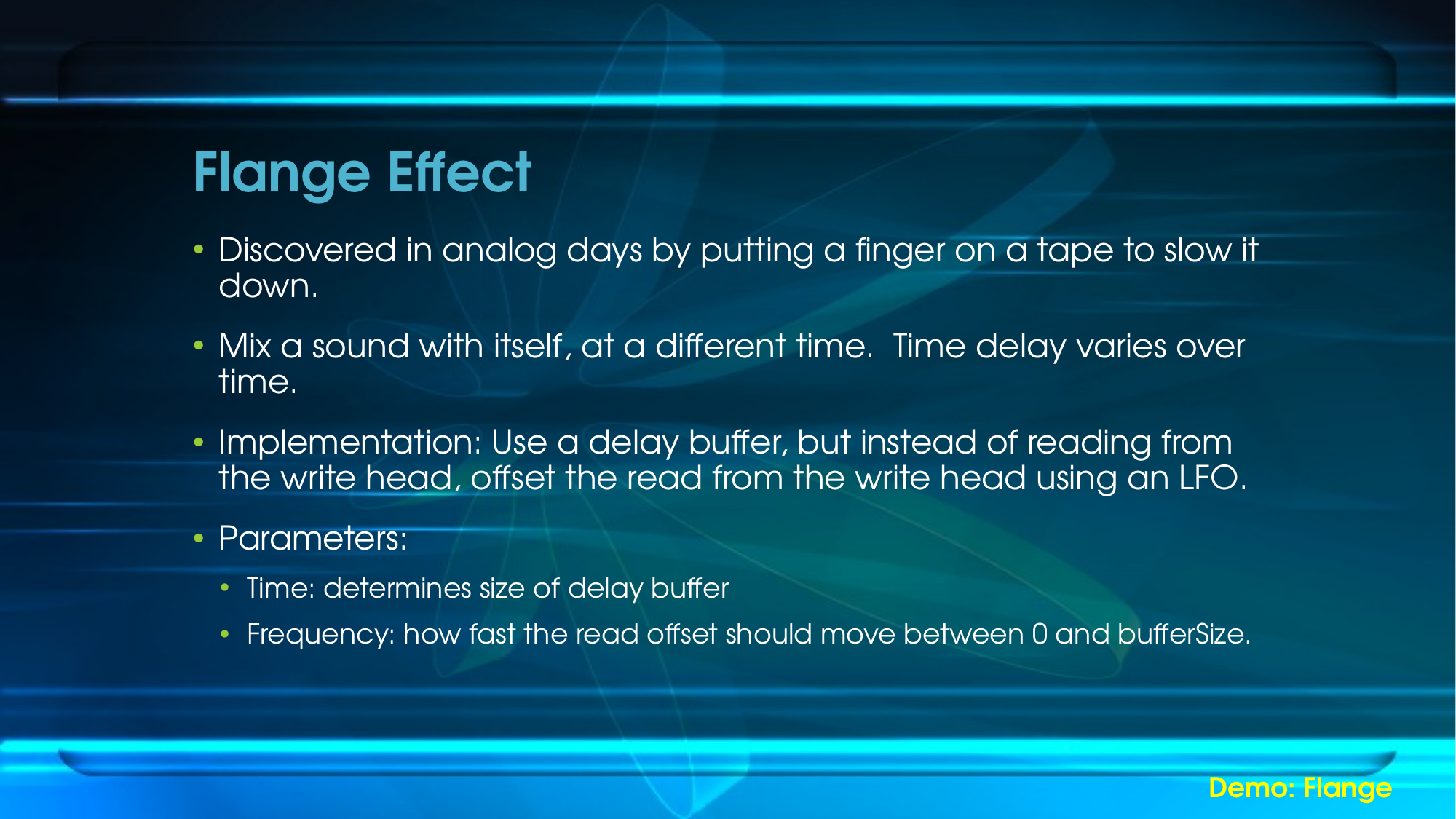

# Flange Effect
Discovered in analog days by putting a finger on a tape to slow it down.
Mix a sound with itself, at a different time.  Time delay varies over time.
Implementation: Use a delay buffer, but instead of reading from the write head, offset the read from the write head using an LFO.
Parameters:
Time: determines size of delay buffer
Frequency: how fast the read offset should move between 0 and bufferSize.
Demo: Flange